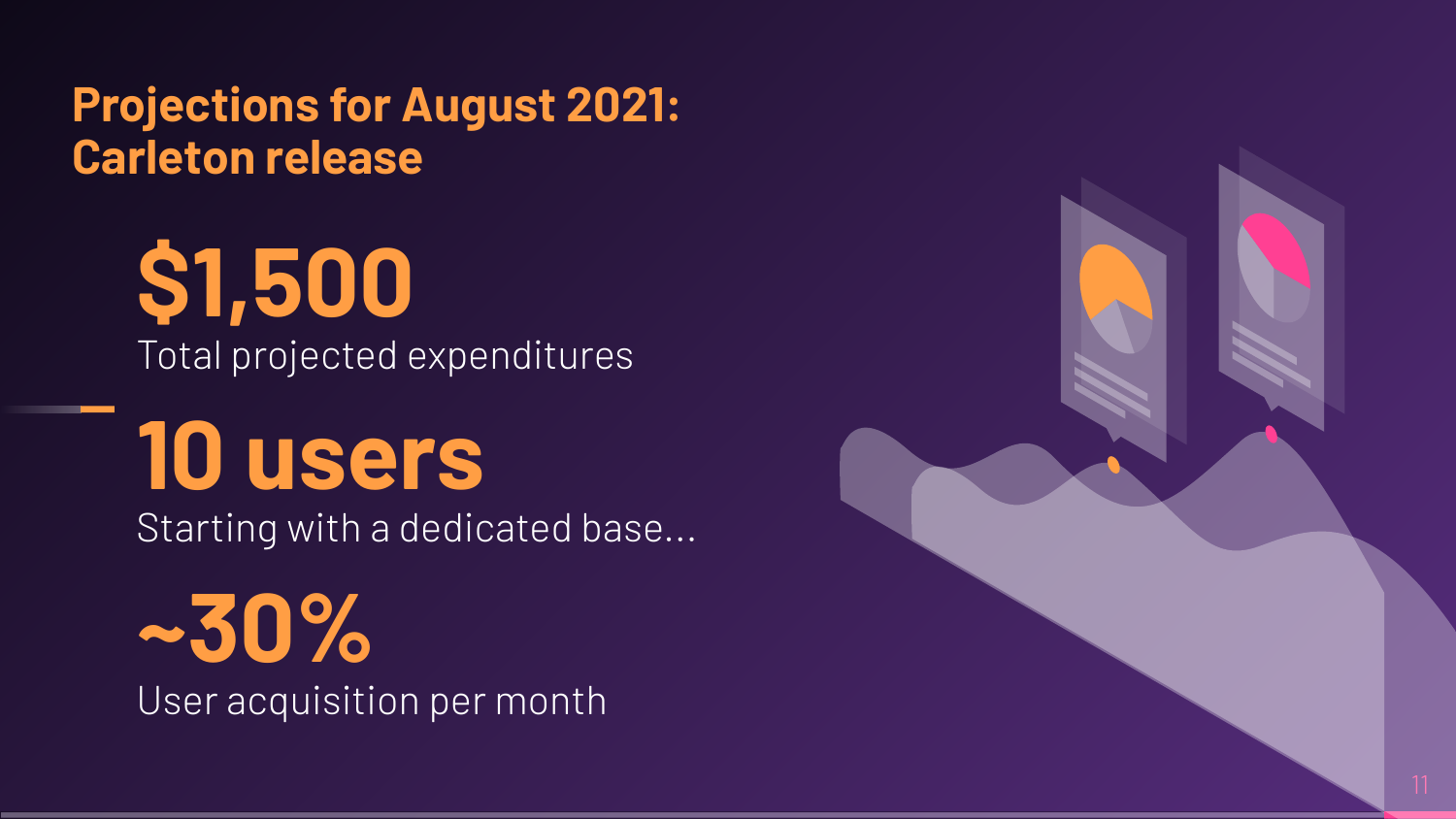

Projections for August 2021:
Carleton release

$1,500
Total projected expenditures
10 users
Starting with a dedicated base...
~30%
User acquisition per month
11